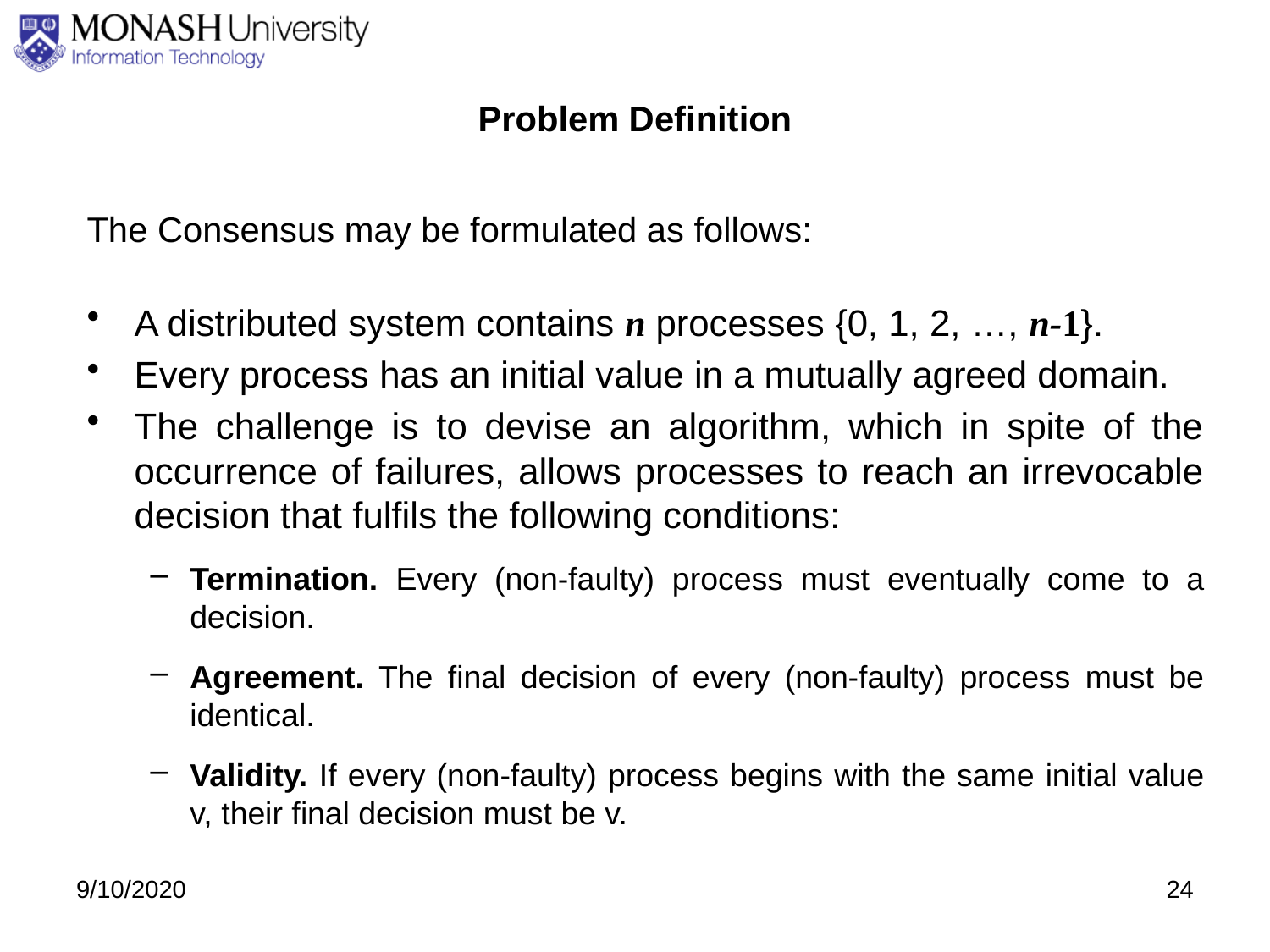

# Problem Definition
The Consensus may be formulated as follows:

A distributed system contains n processes {0, 1, 2, …, n-1}.
Every process has an initial value in a mutually agreed domain.
The challenge is to devise an algorithm, which in spite of the occurrence of failures, allows processes to reach an irrevocable decision that fulfils the following conditions:
Termination. Every (non-faulty) process must eventually come to a decision.
Agreement. The final decision of every (non-faulty) process must be identical.
Validity. If every (non-faulty) process begins with the same initial value v, their final decision must be v.
9/10/2020
24